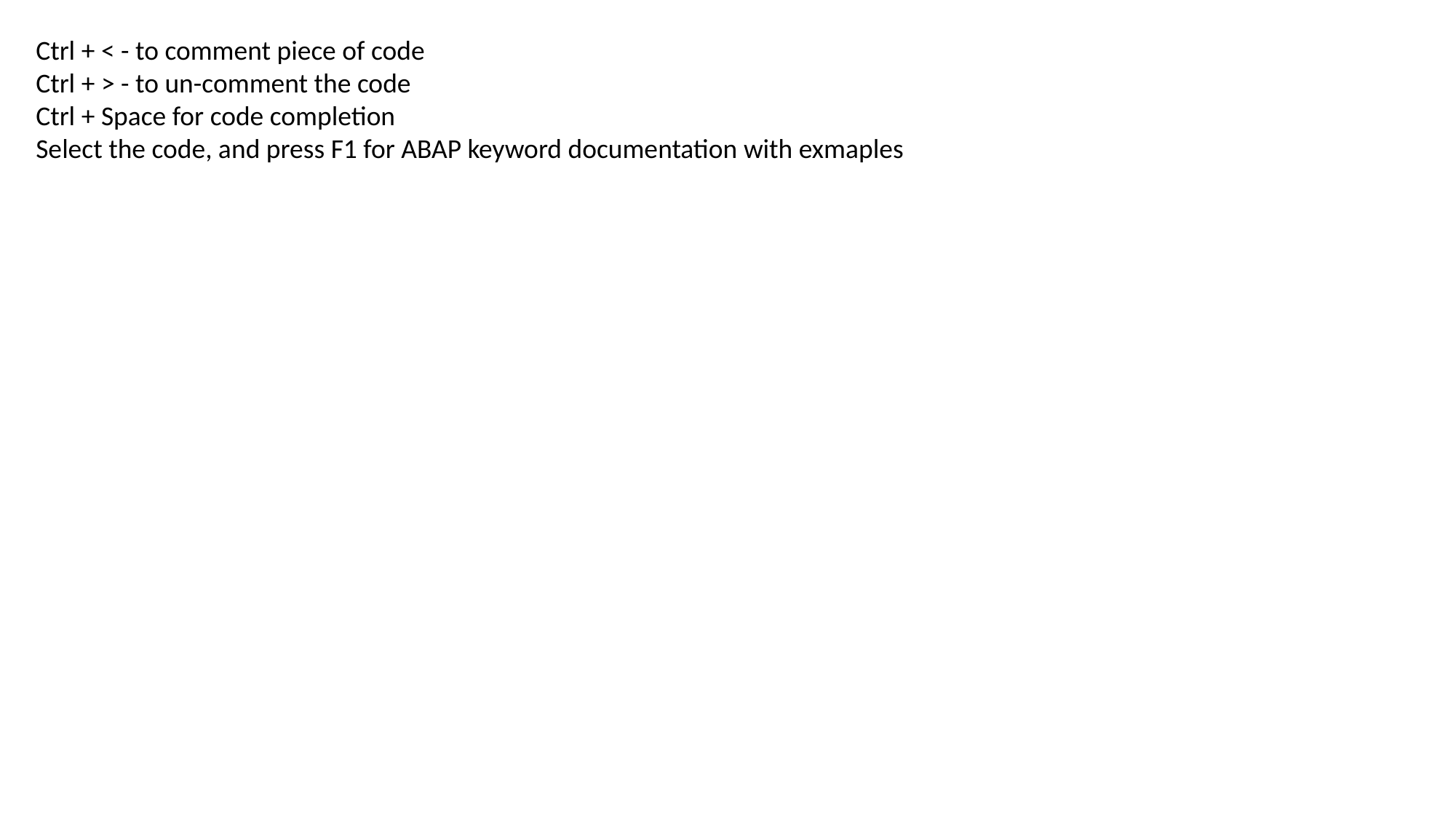

Ctrl + < - to comment piece of code
Ctrl + > - to un-comment the code
Ctrl + Space for code completion
Select the code, and press F1 for ABAP keyword documentation with exmaples